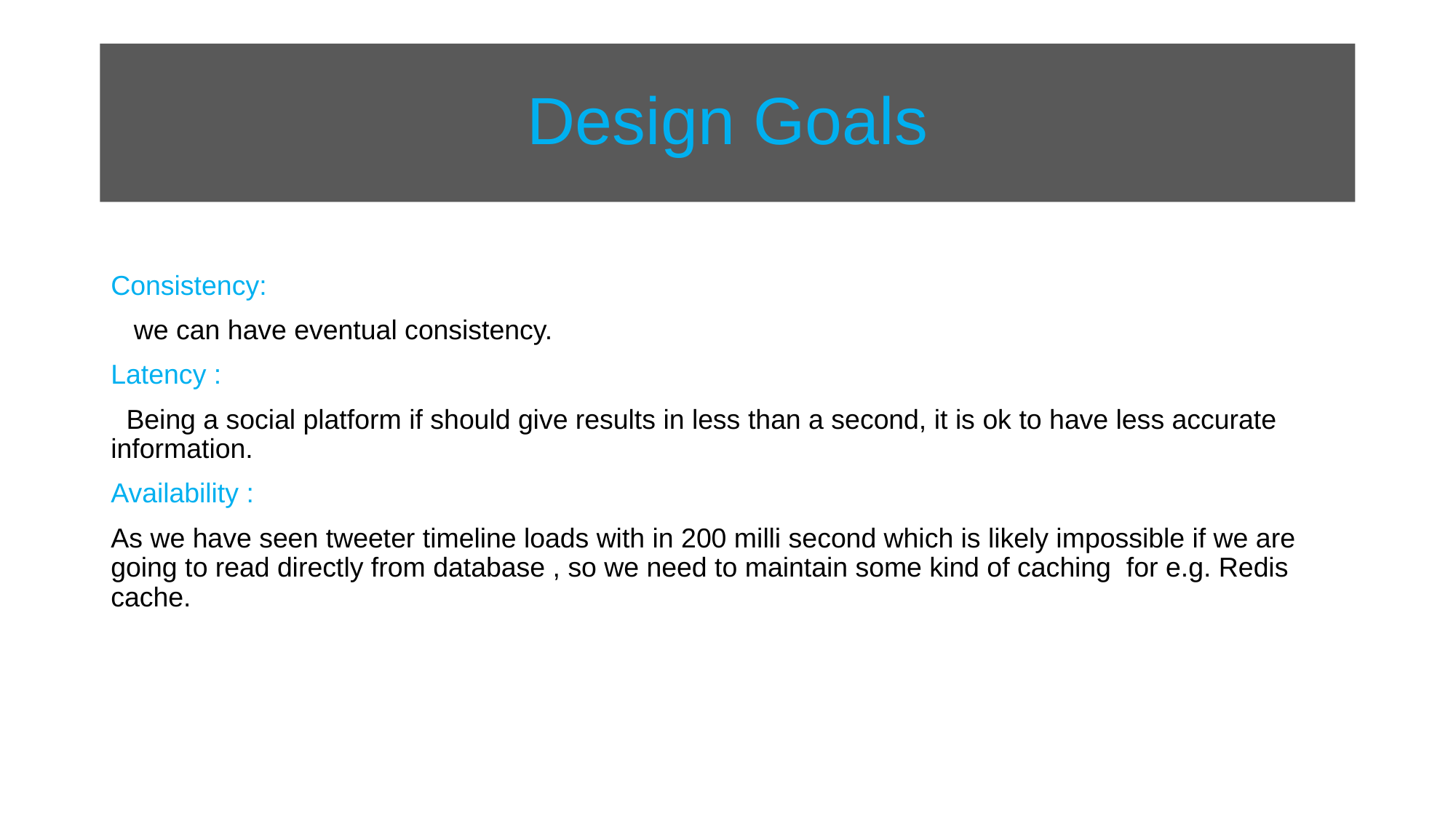

# Design Goals

Consistency:
   we can have eventual consistency.
Latency :
  Being a social platform if should give results in less than a second, it is ok to have less accurate information.
Availability :
As we have seen tweeter timeline loads with in 200 milli second which is likely impossible if we are going to read directly from database , so we need to maintain some kind of caching  for e.g. Redis cache.